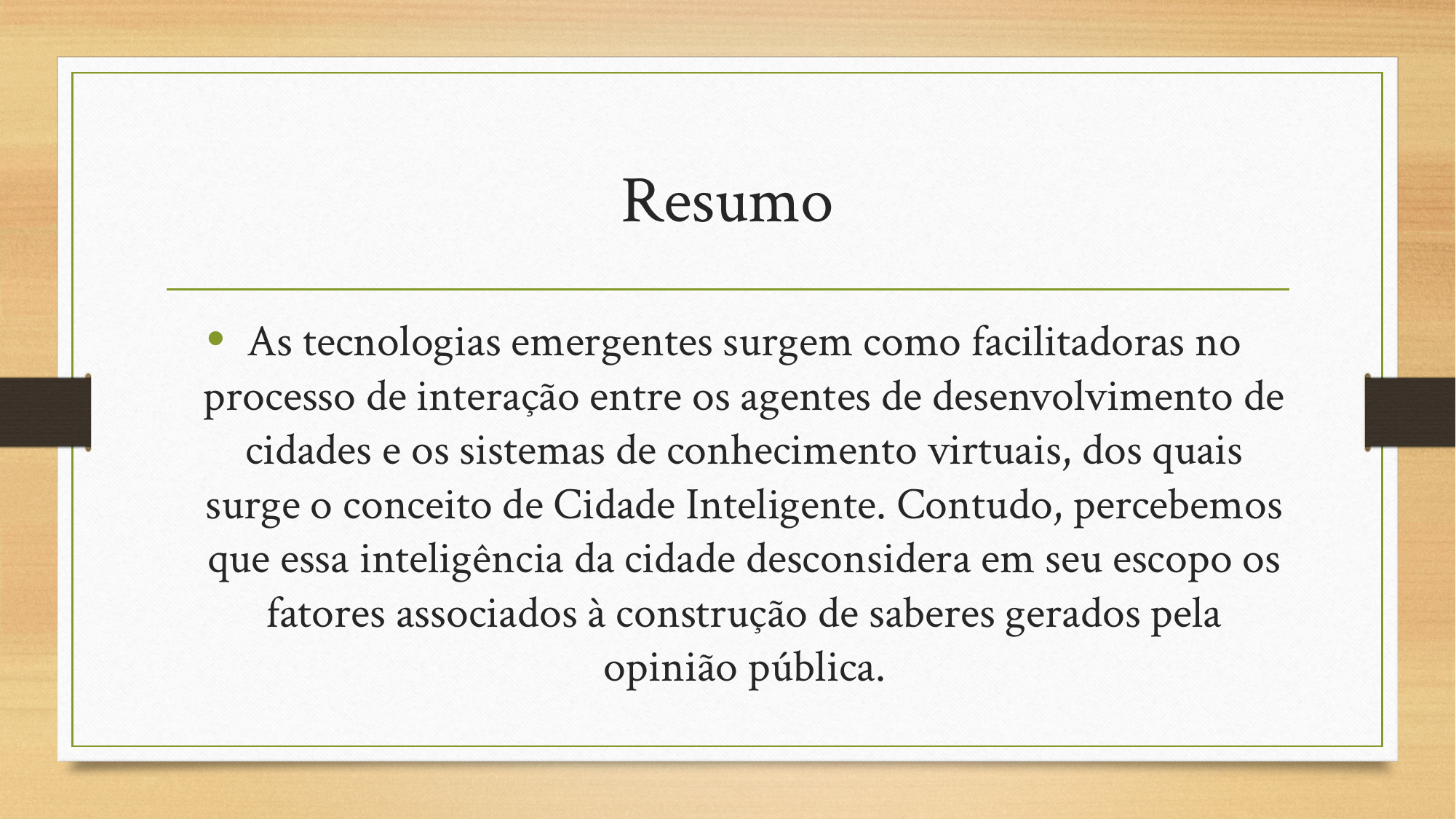

# Resumo
As tecnologias emergentes surgem como facilitadoras no processo de interação entre os agentes de desenvolvimento de cidades e os sistemas de conhecimento virtuais, dos quais surge o conceito de Cidade Inteligente. Contudo, percebemos que essa inteligência da cidade desconsidera em seu escopo os fatores associados à construção de saberes gerados pela opinião pública.